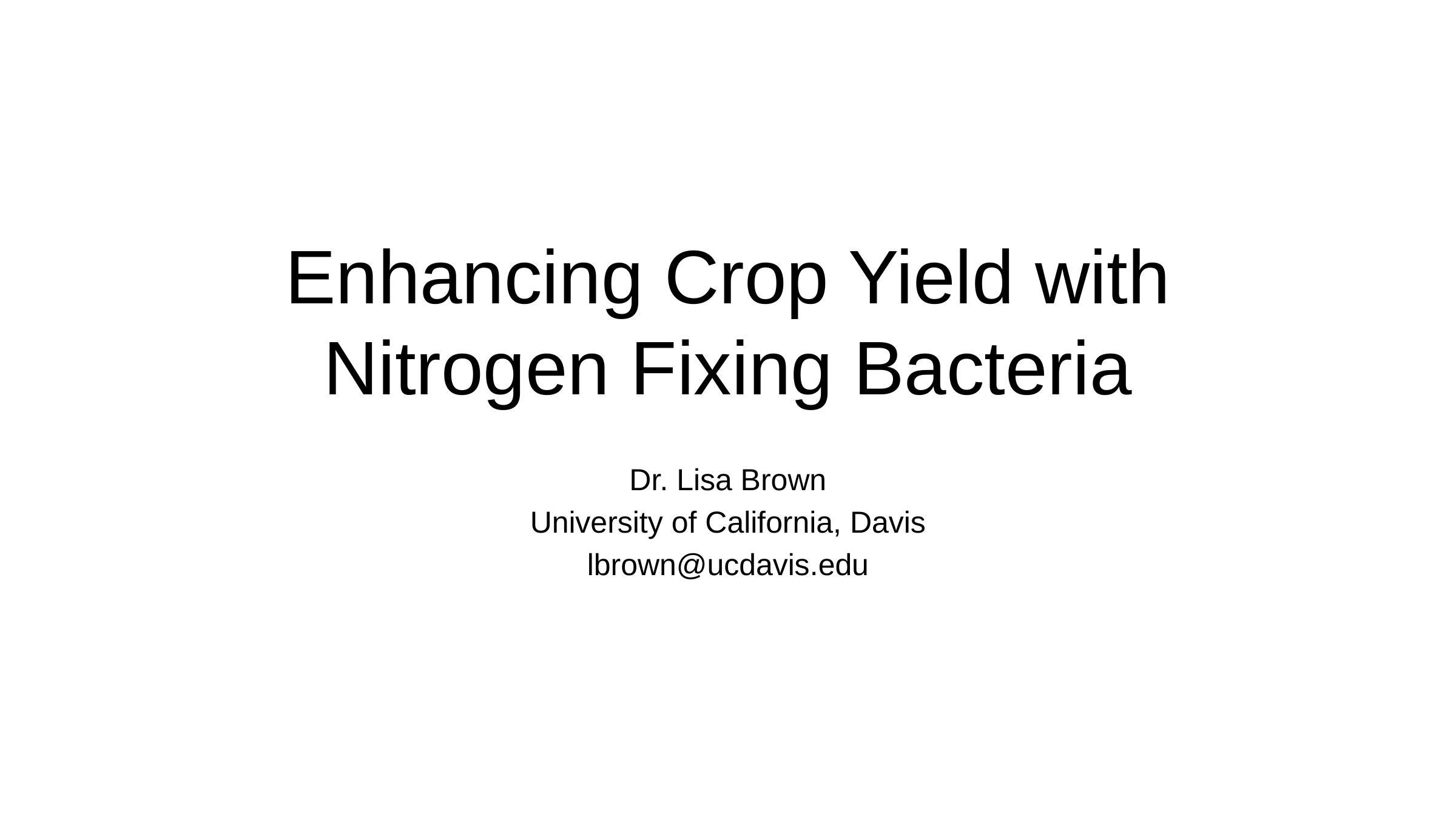

# Enhancing Crop Yield with Nitrogen Fixing Bacteria
Dr. Lisa Brown
University of California, Davis
lbrown@ucdavis.edu